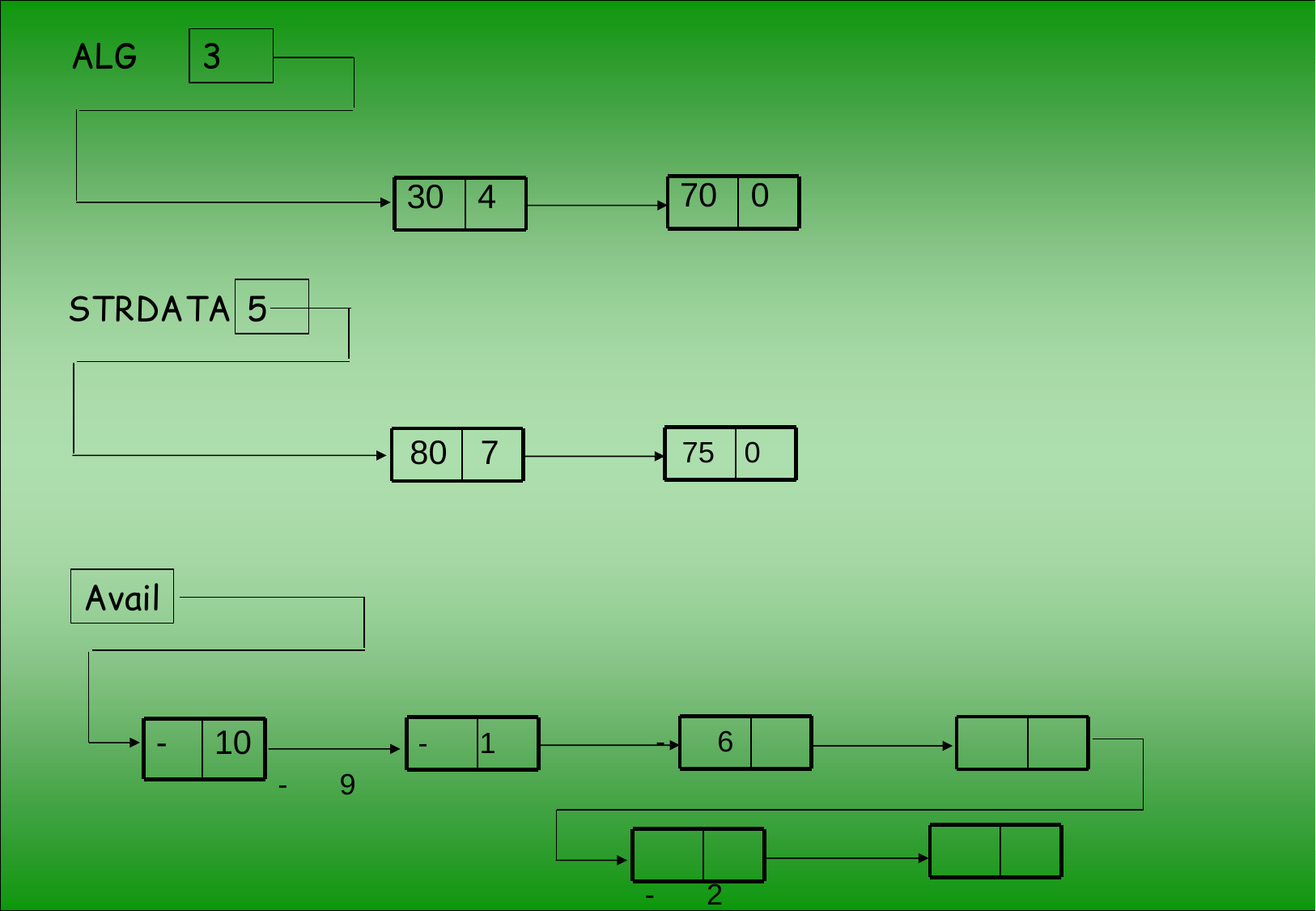

ALG

3

70

0

30

4

STRDATA 5
80   7                   75   0
Avail
-     10                 -      1                   -      6                    -      9
-      2                      -      8